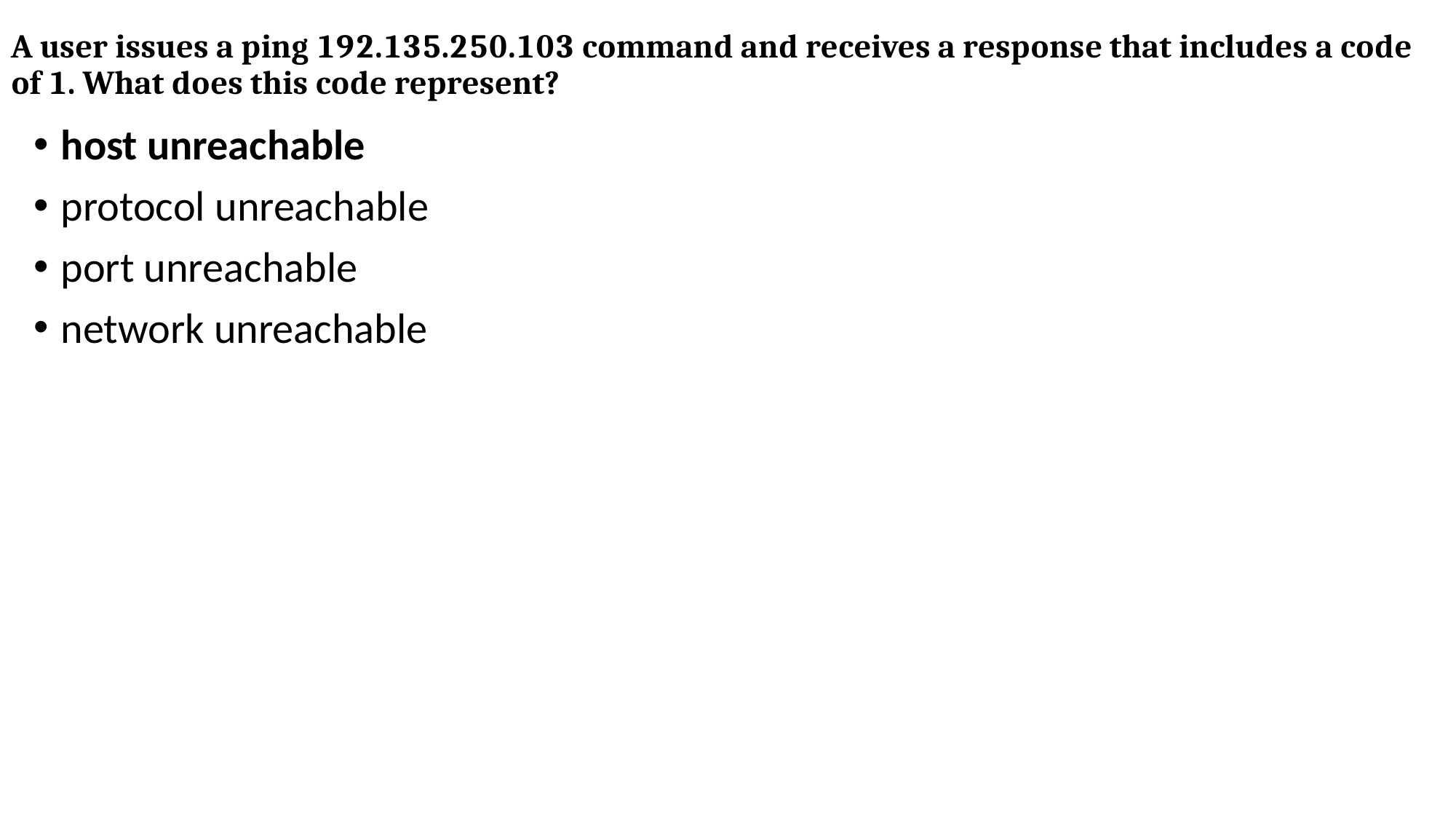

# A user issues a ping 192.135.250.103 command and receives a response that includes a code of 1. What does this code represent?
host unreachable
protocol unreachable
port unreachable
network unreachable